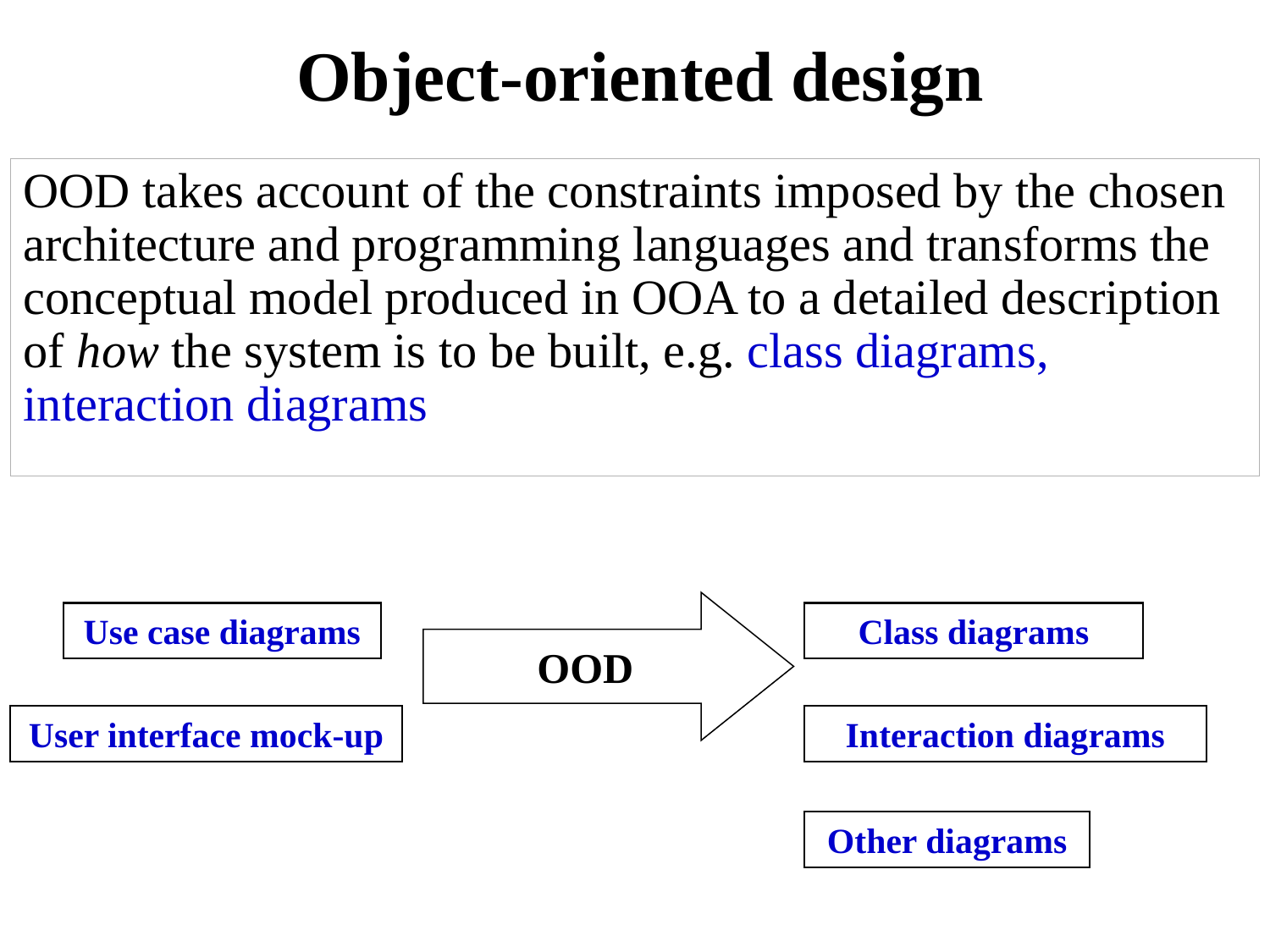

# Object-oriented design
OOD takes account of the constraints imposed by the chosen architecture and programming languages and transforms the conceptual model produced in OOA to a detailed description of how the system is to be built, e.g. class diagrams, interaction diagrams
OOD
Use case diagrams
Class diagrams
User interface mock-up
Interaction diagrams
Other diagrams